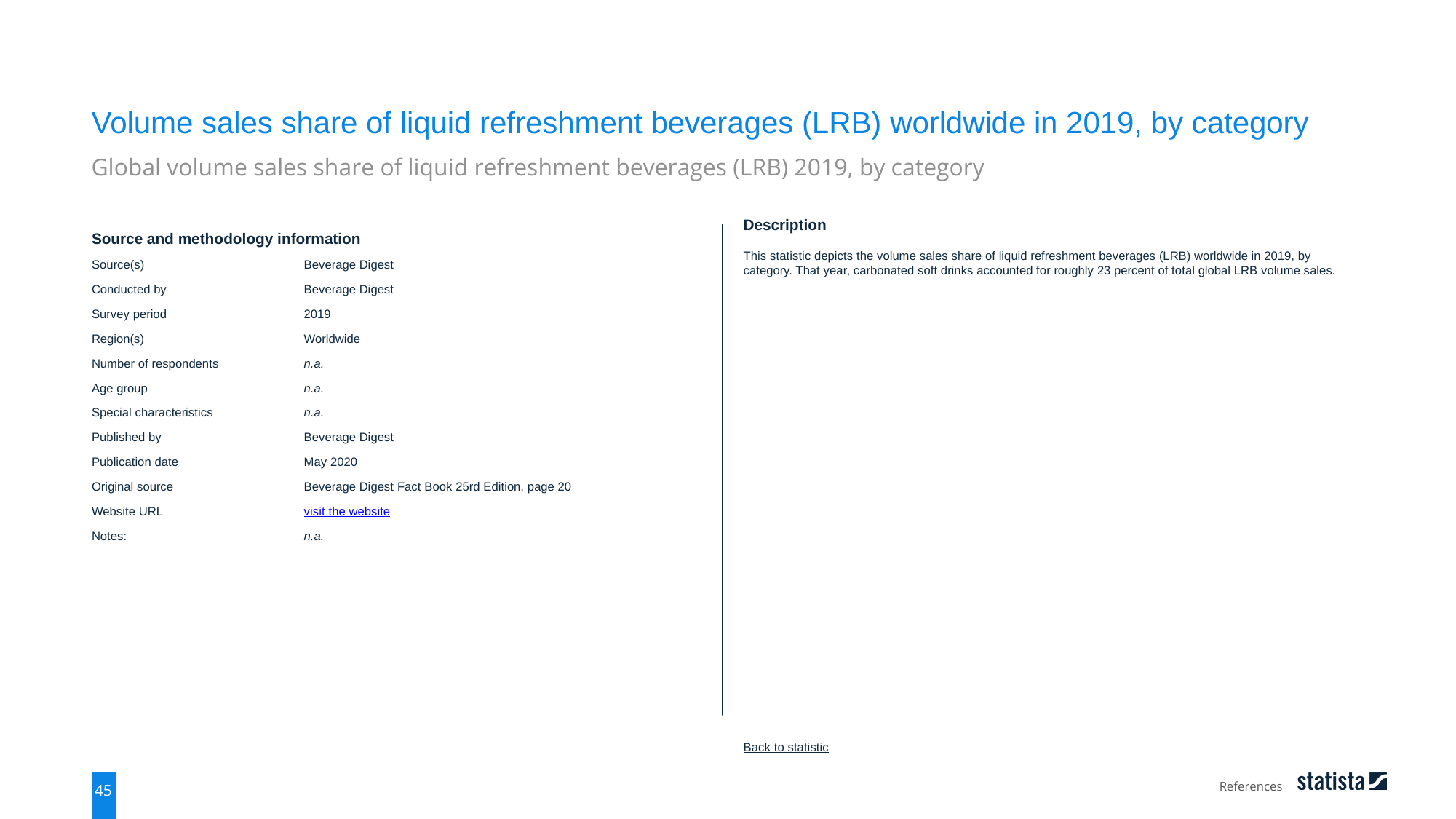

Volume sales share of liquid refreshment beverages (LRB) worldwide in 2019, by category
Global volume sales share of liquid refreshment beverages (LRB) 2019, by category
| Source and methodology information |  |
| --- | --- |
| Source(s) | Beverage Digest |
| Conducted by | Beverage Digest |
| Survey period | 2019 |
| Region(s) | Worldwide |
| Number of respondents | n.a. |
| Age group | n.a. |
| Special characteristics | n.a. |
| Published by | Beverage Digest |
| Publication date | May 2020 |
| Original source | Beverage Digest Fact Book 25rd Edition, page 20 |
| Website URL | visit the website |
| Notes: | n.a. |

Description

This statistic depicts the volume sales share of liquid refreshment beverages (LRB) worldwide in 2019, by category. That year, carbonated soft drinks accounted for roughly 23 percent of total global LRB volume sales.
Back to statistic
References

45